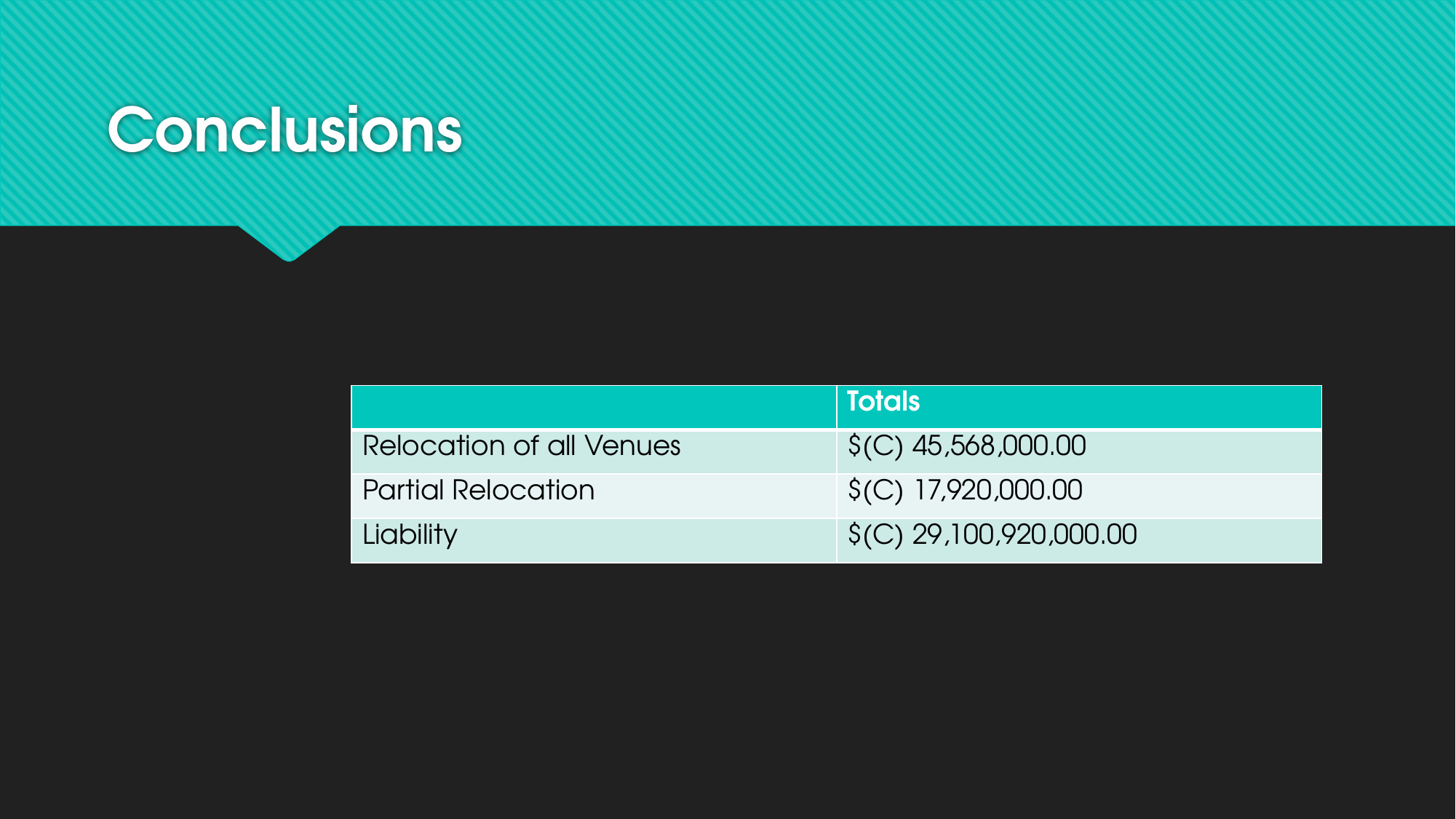

# Conclusions
|  | Totals |
| --- | --- |
| Relocation of all Venues | $(C) 45,568,000.00 |
| Partial Relocation | $(C) 17,920,000.00 |
| Liability | $(C) 29,100,920,000.00 |